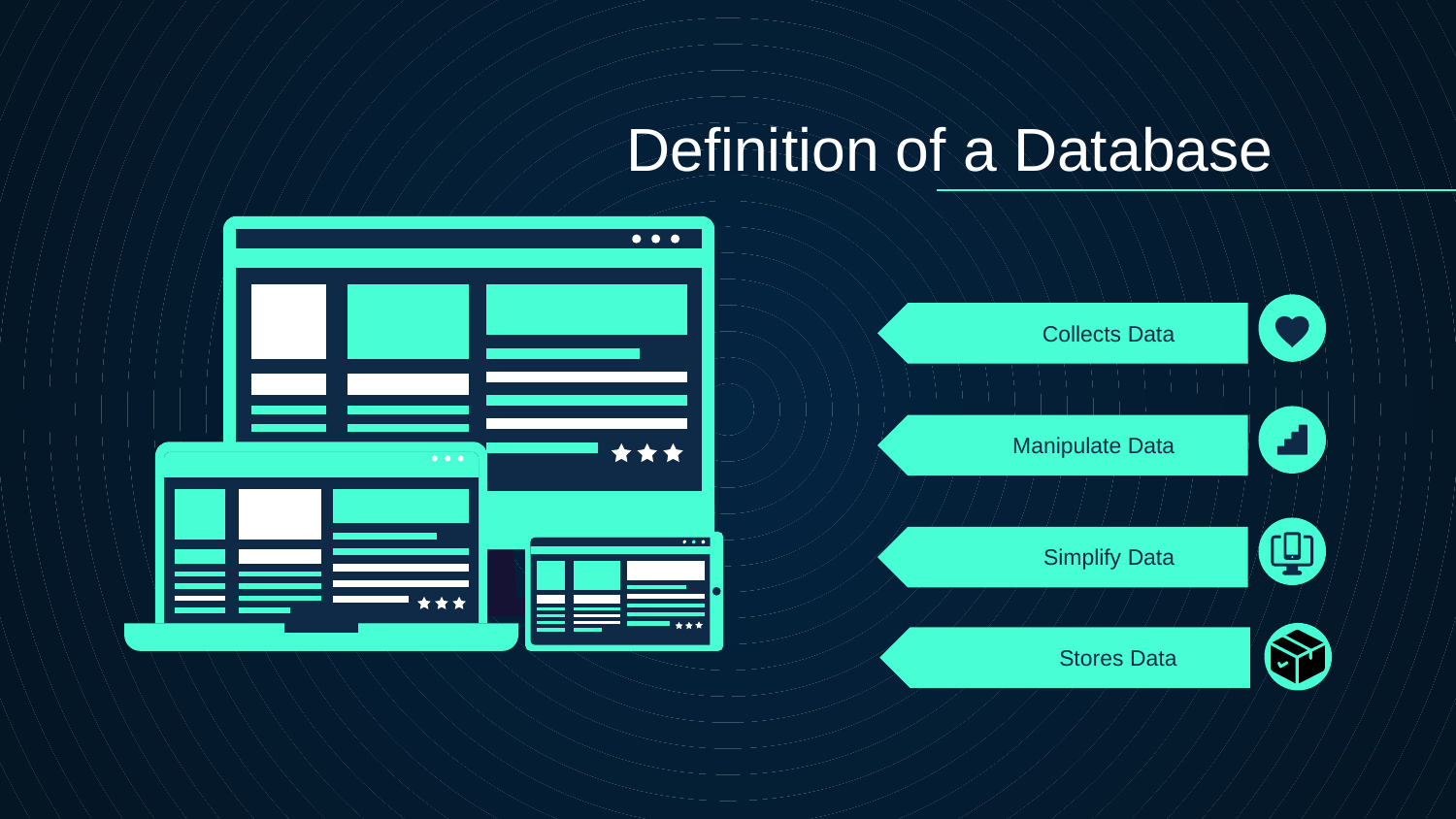

Definition of a Database

# Collects Data

Manipulate Data

Simplify Data

Stores Data